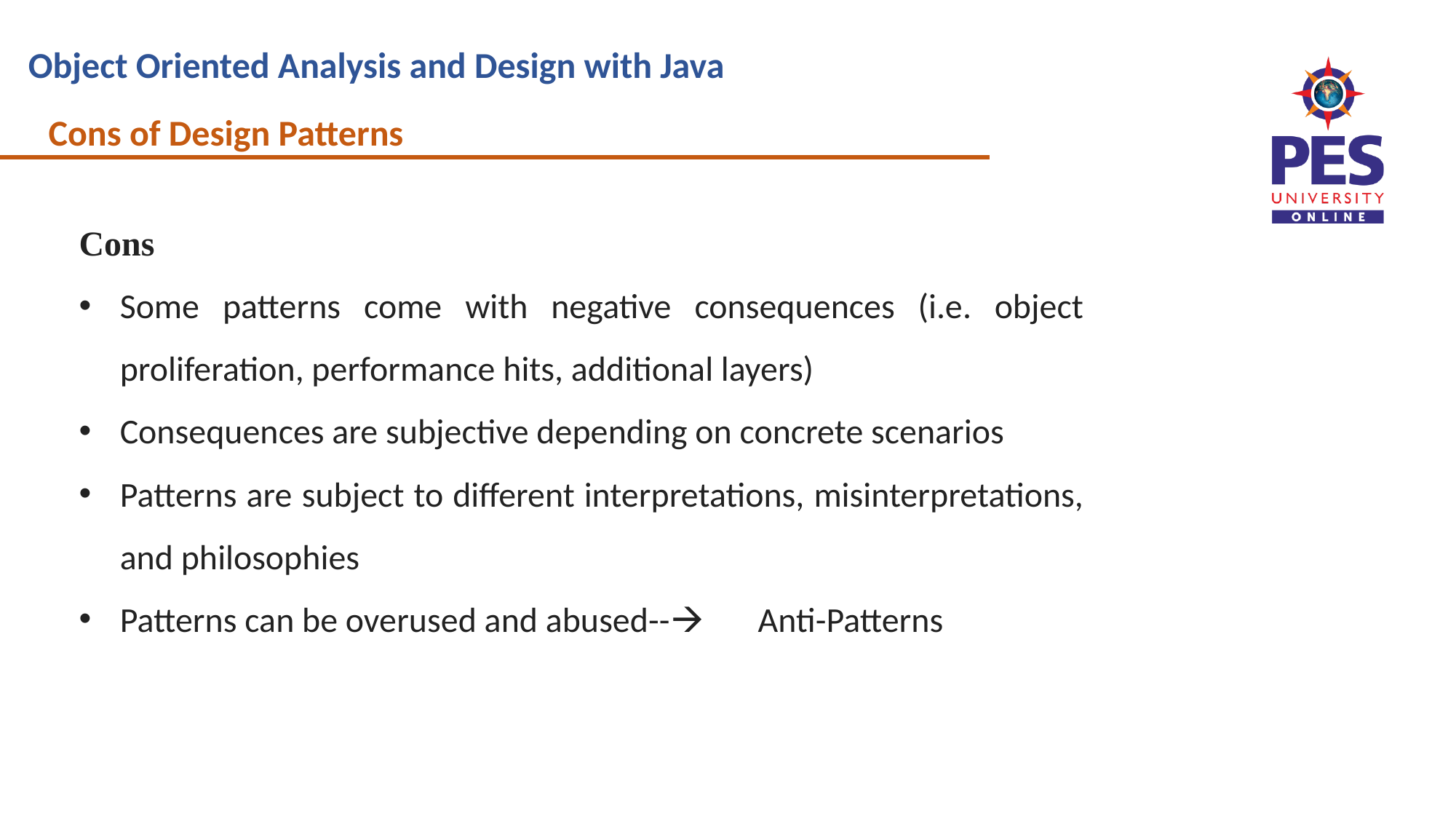

Cons of Design Patterns
Cons
Some patterns come with negative consequences (i.e. object proliferation, performance hits, additional layers)
Consequences are subjective depending on concrete scenarios
Patterns are subject to different interpretations, misinterpretations, and philosophies
Patterns can be overused and abused--🡪       Anti-Patterns